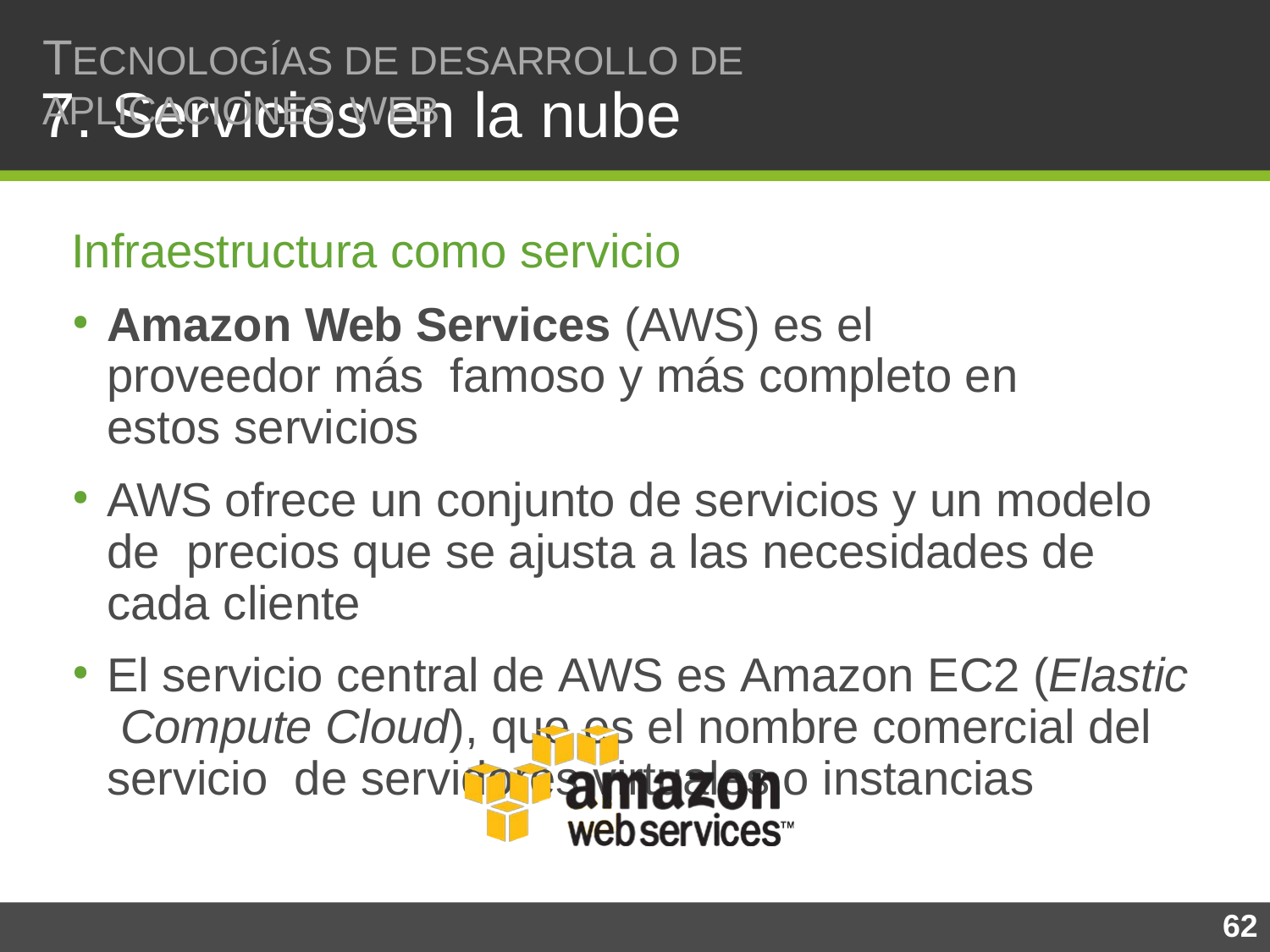

# TECNOLOGÍAS DE DESARROLLO DE APLICACIONES WEB
7. Servicios en la nube

Infraestructura como servicio
Amazon Web Services (AWS) es el proveedor más  famoso y más completo en estos servicios
AWS ofrece un conjunto de servicios y un modelo de  precios que se ajusta a las necesidades de cada cliente
El servicio central de AWS es Amazon EC2 (Elastic  Compute Cloud), que es el nombre comercial del servicio  de servidores virtuales o instancias

62